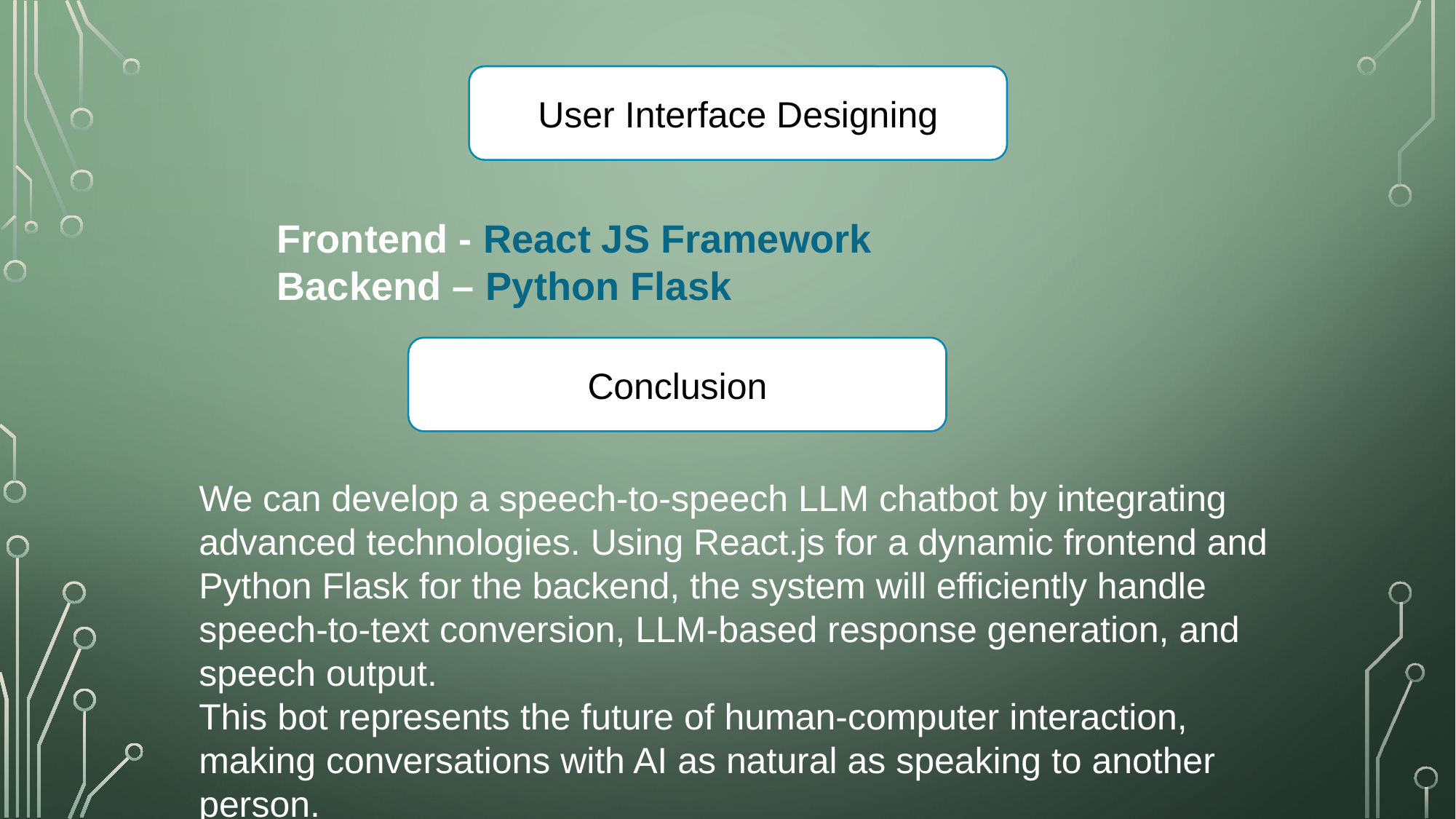

User Interface Designing
Frontend - React JS Framework
Backend – Python Flask
Conclusion
We can develop a speech-to-speech LLM chatbot by integrating advanced technologies. Using React.js for a dynamic frontend and Python Flask for the backend, the system will efficiently handle speech-to-text conversion, LLM-based response generation, and speech output.
This bot represents the future of human-computer interaction, making conversations with AI as natural as speaking to another person.